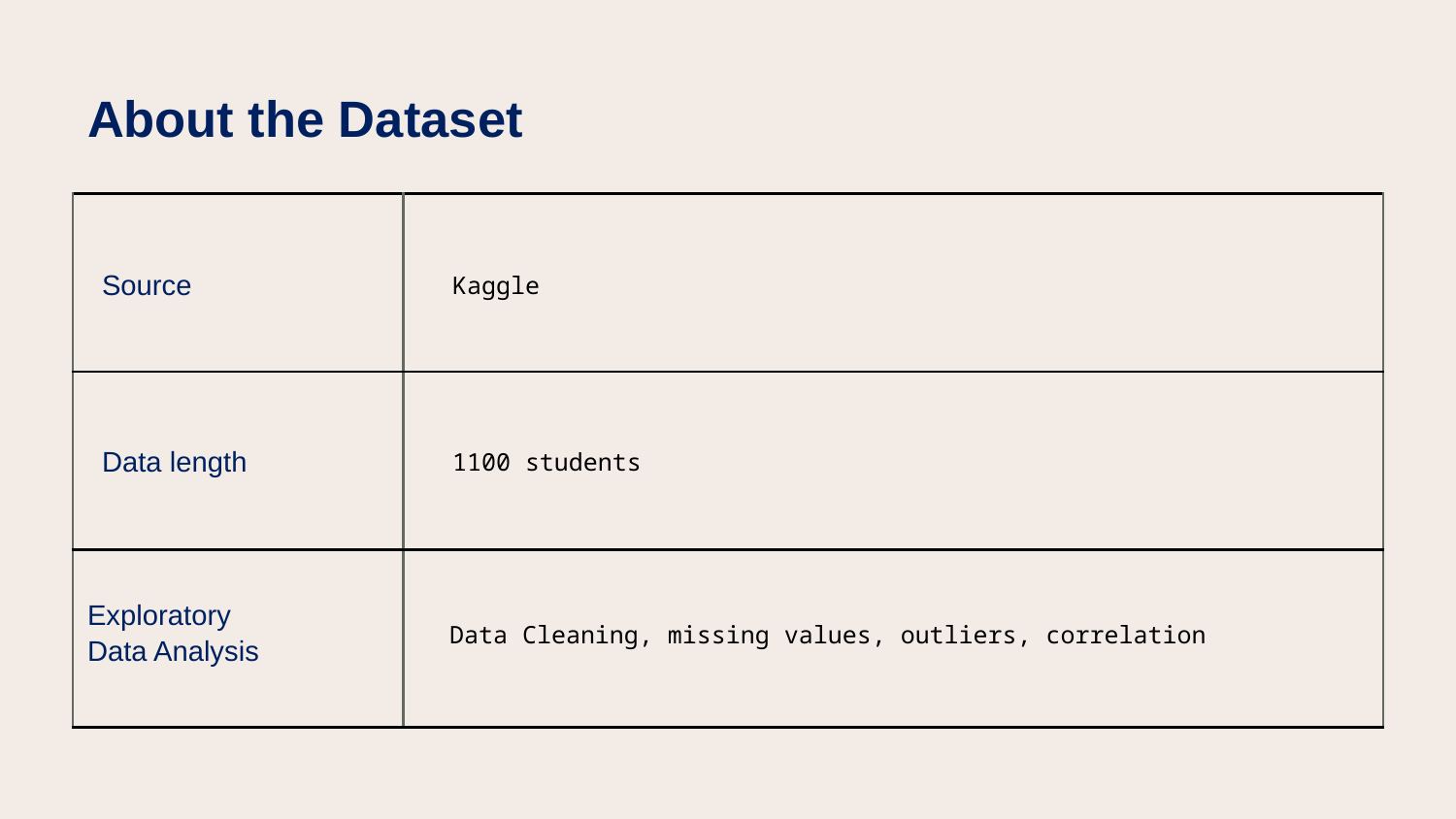

# About the Dataset
|  |  |
| --- | --- |
|  |  |
|  |  |
Kaggle
Source
1100 students
Data length
Exploratory Data Analysis

Data Cleaning, missing values, outliers, correlation